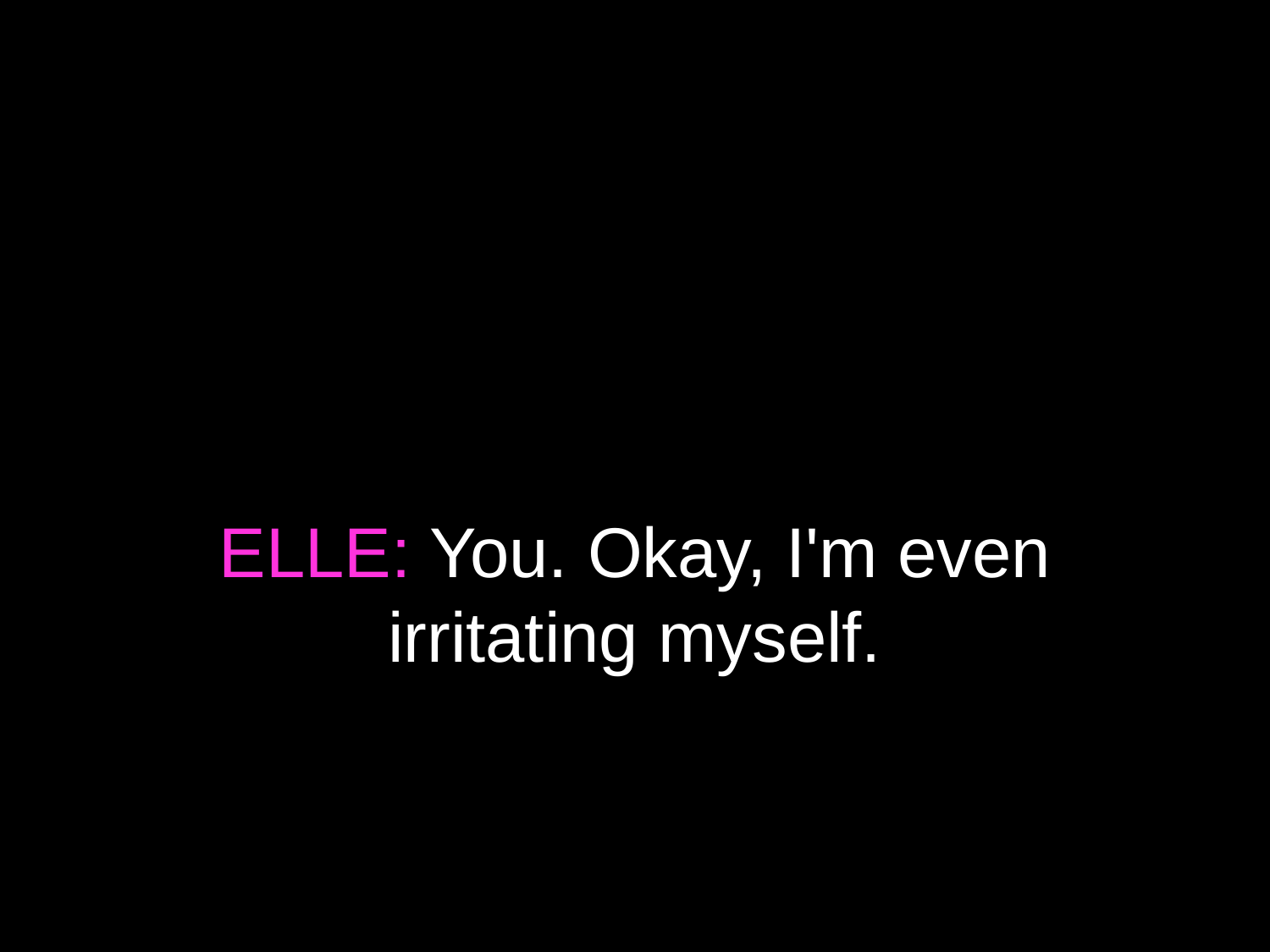

# ELLE: You. Okay, I'm even irritating myself.